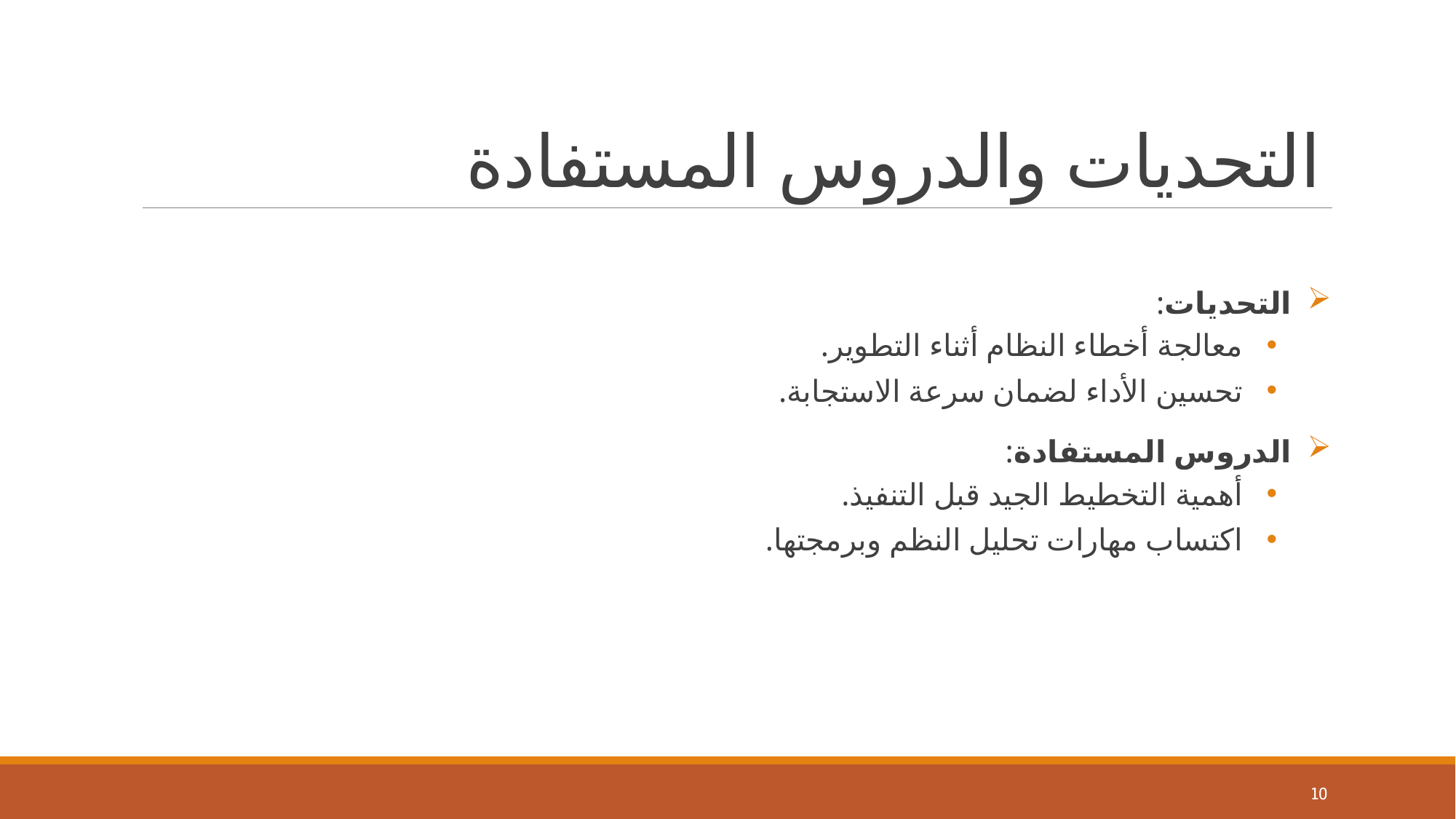

# التحديات والدروس المستفادة

  التحديات:
معالجة أخطاء النظام أثناء التطوير.
تحسين الأداء لضمان سرعة الاستجابة.
  الدروس المستفادة:
أهمية التخطيط الجيد قبل التنفيذ.
اكتساب مهارات تحليل النظم وبرمجتها.
10